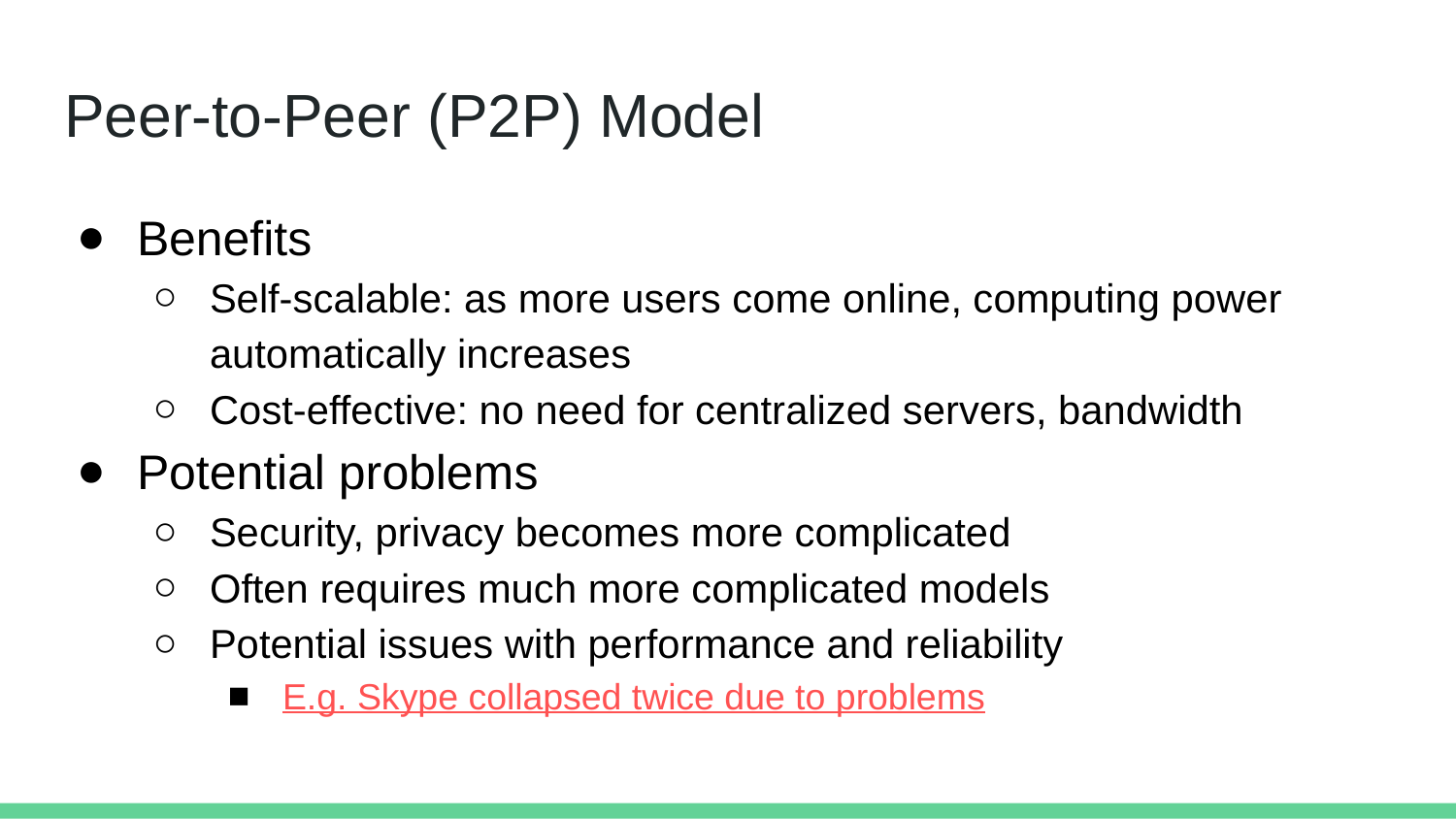

# Peer-to-Peer (P2P) Model
Benefits
Self-scalable: as more users come online, computing power automatically increases
Cost-effective: no need for centralized servers, bandwidth
Potential problems
Security, privacy becomes more complicated
Often requires much more complicated models
Potential issues with performance and reliability
E.g. Skype collapsed twice due to problems